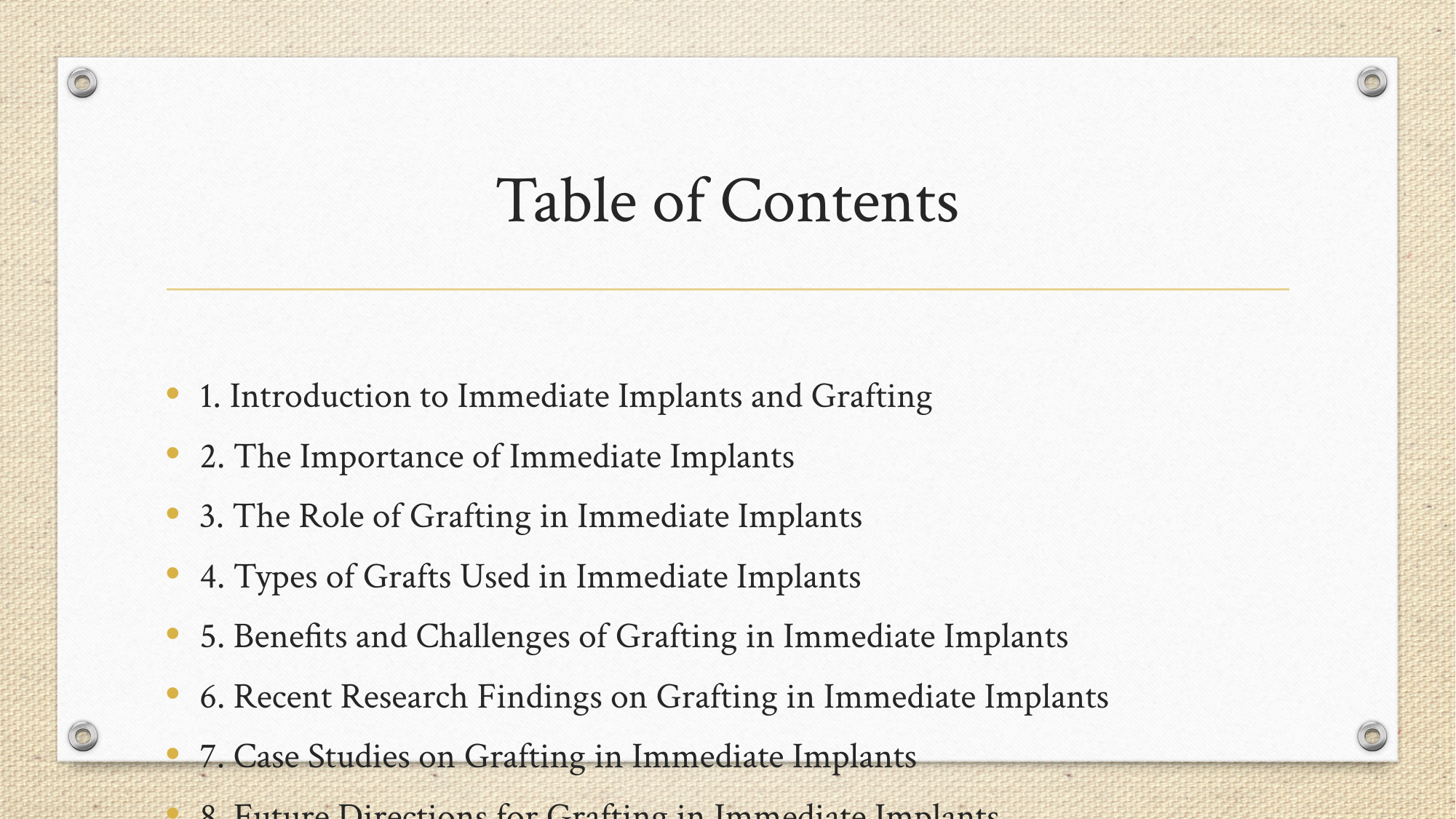

# Table of Contents

1. Introduction to Immediate Implants and Grafting
2. The Importance of Immediate Implants
3. The Role of Grafting in Immediate Implants
4. Types of Grafts Used in Immediate Implants
5. Benefits and Challenges of Grafting in Immediate Implants
6. Recent Research Findings on Grafting in Immediate Implants
7. Case Studies on Grafting in Immediate Implants
8. Future Directions for Grafting in Immediate Implants
9. Summary
10. Conclusion